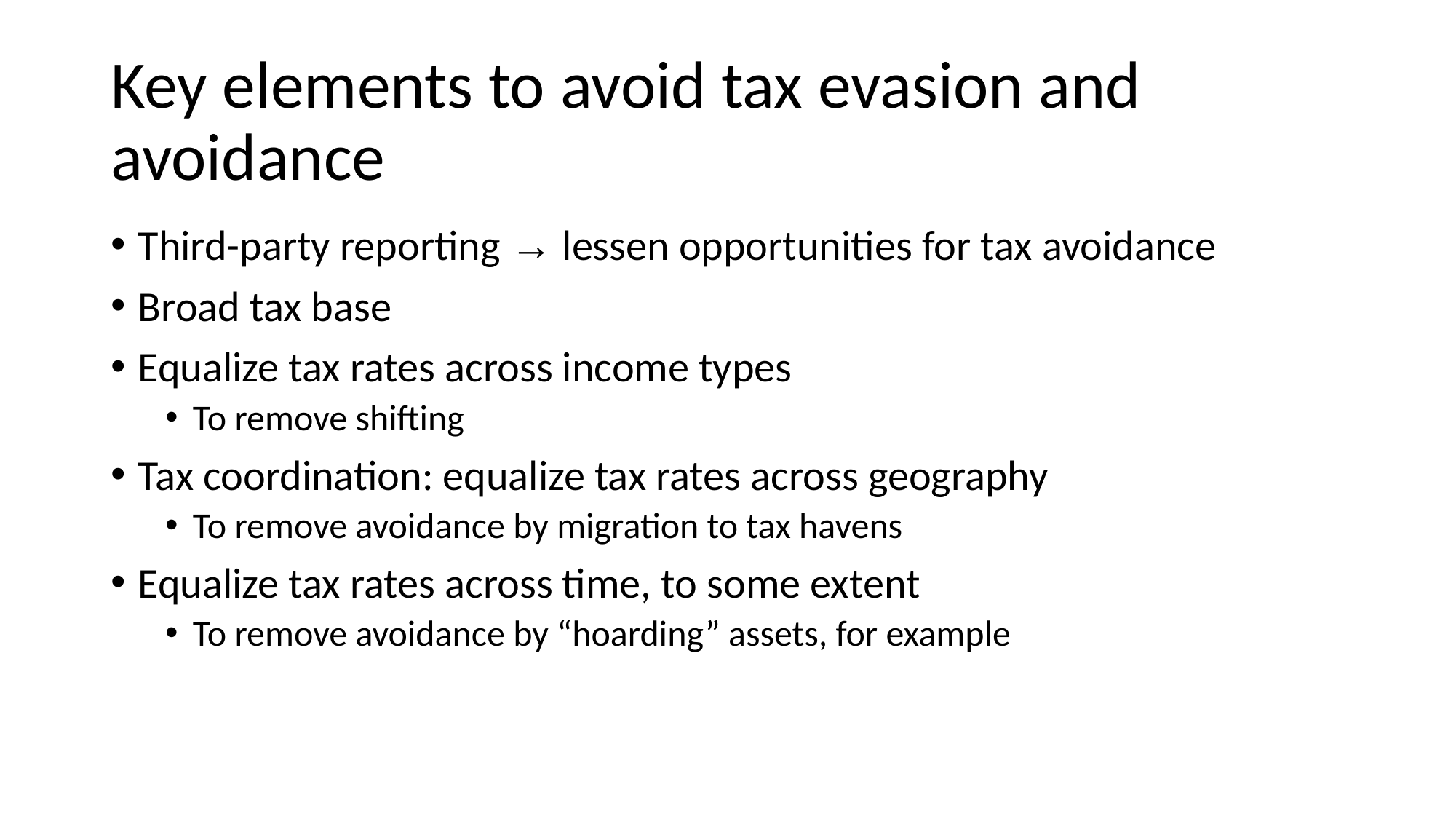

# Key elements to avoid tax evasion and avoidance
Third-party reporting → lessen opportunities for tax avoidance
Broad tax base
Equalize tax rates across income types
To remove shifting
Tax coordination: equalize tax rates across geography
To remove avoidance by migration to tax havens
Equalize tax rates across time, to some extent
To remove avoidance by “hoarding” assets, for example